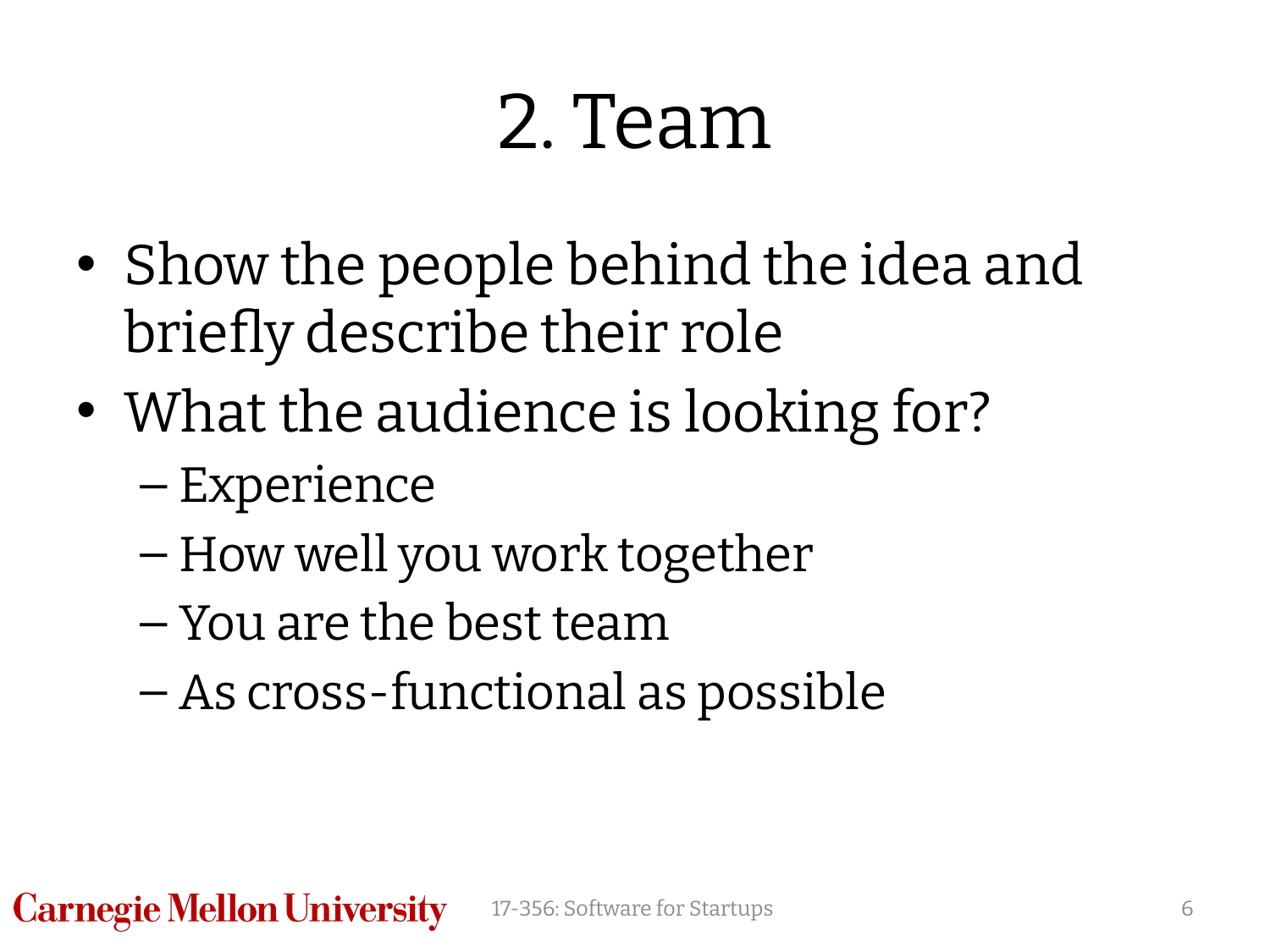

# 2. Team
Show the people behind the idea and briefly describe their role
What the audience is looking for?
Experience
How well you work together
You are the best team
As cross-functional as possible
17-356: Software for Startups
6